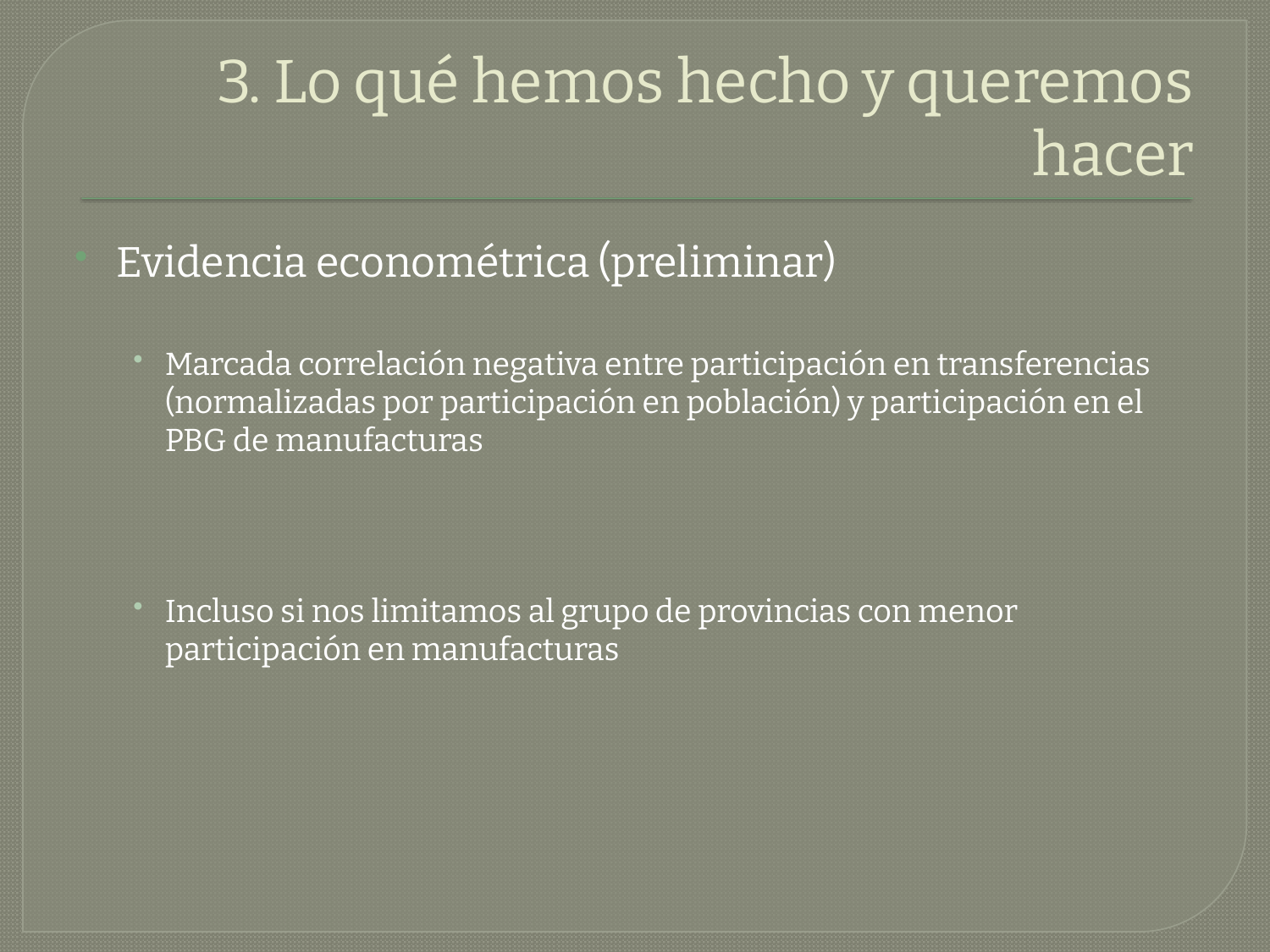

# 3. Lo qué hemos hecho y queremos hacer
Evidencia econométrica (preliminar)

Marcada correlación negativa entre participación en transferencias (normalizadas por participación en población) y participación en el PBG de manufacturas

Incluso si nos limitamos al grupo de provincias con menor participación en manufacturas